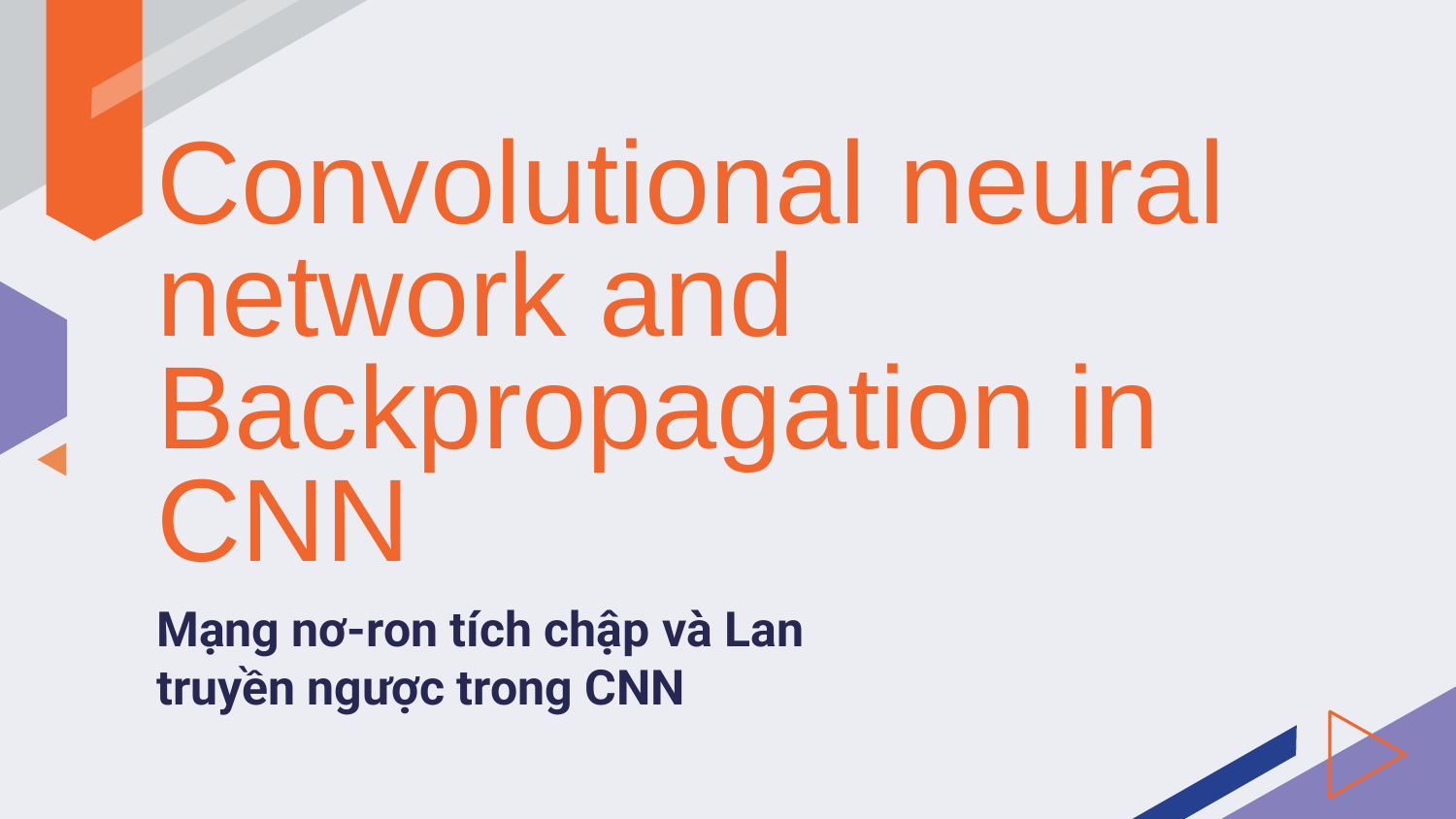

# Convolutional neural network and Backpropagation in CNN
Mạng nơ-ron tích chập và Lan truyền ngược trong CNN